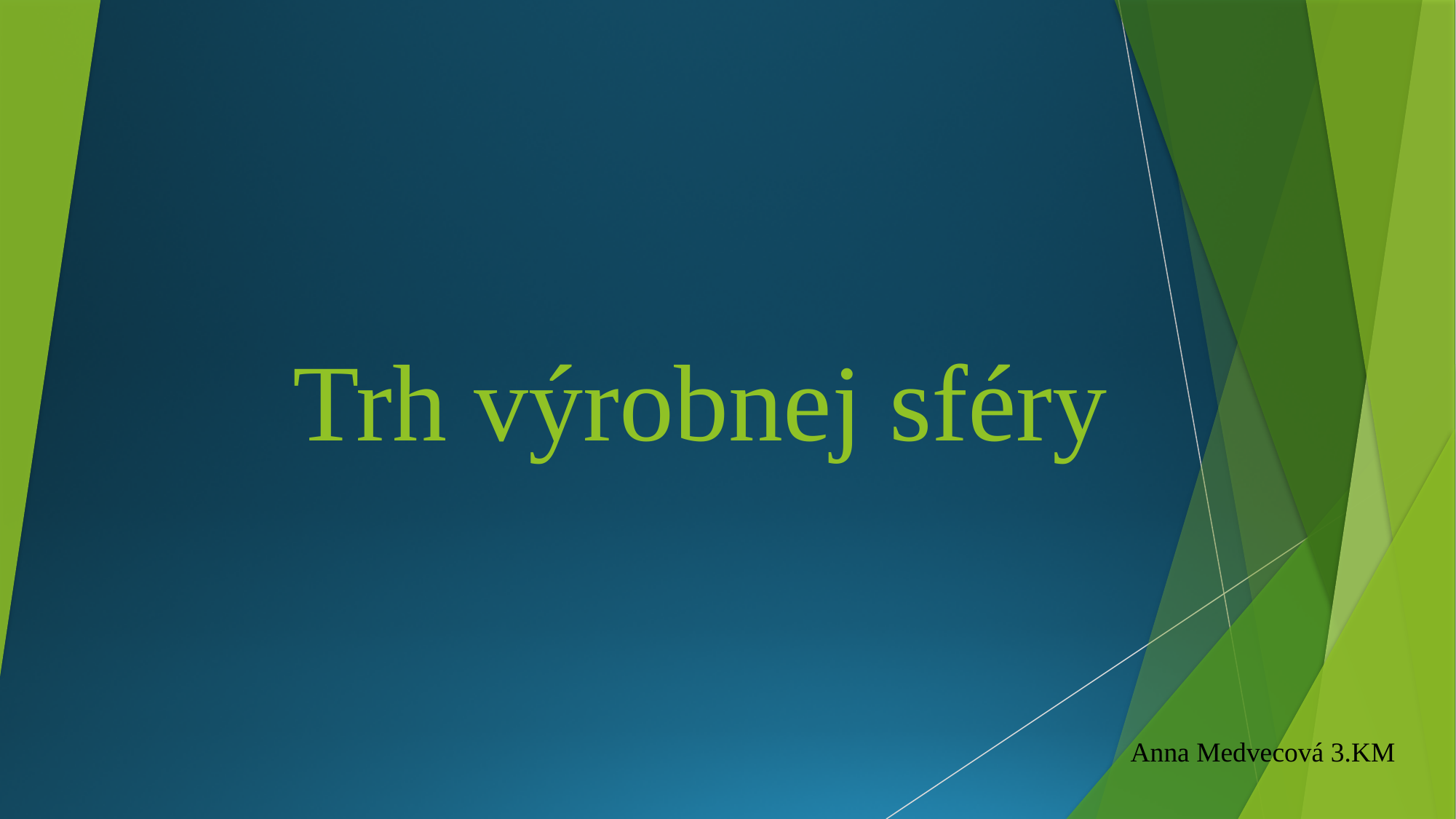

# Trh výrobnej sféry
Anna Medvecová 3.KM